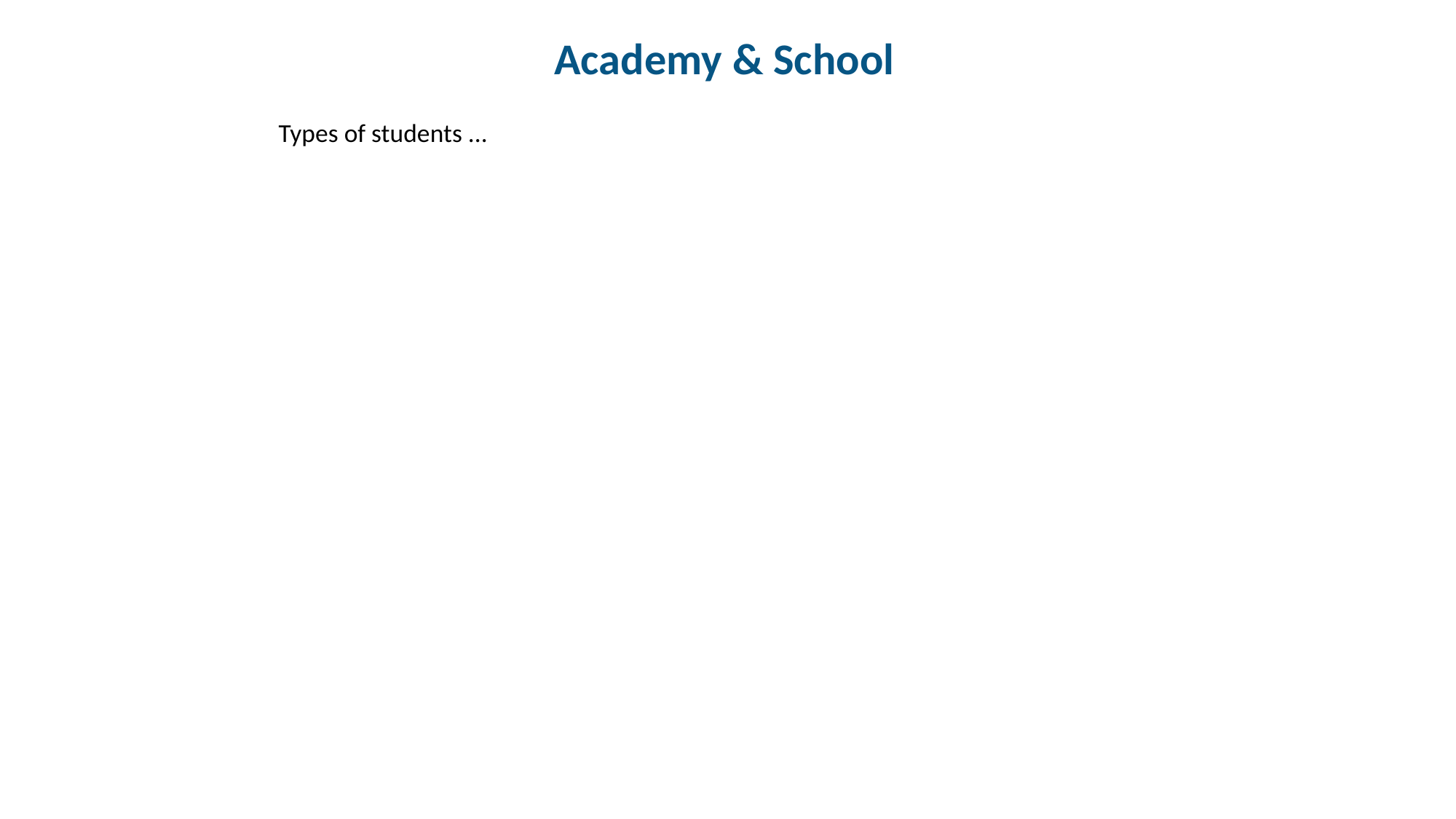

Academy & School
Types of students ...